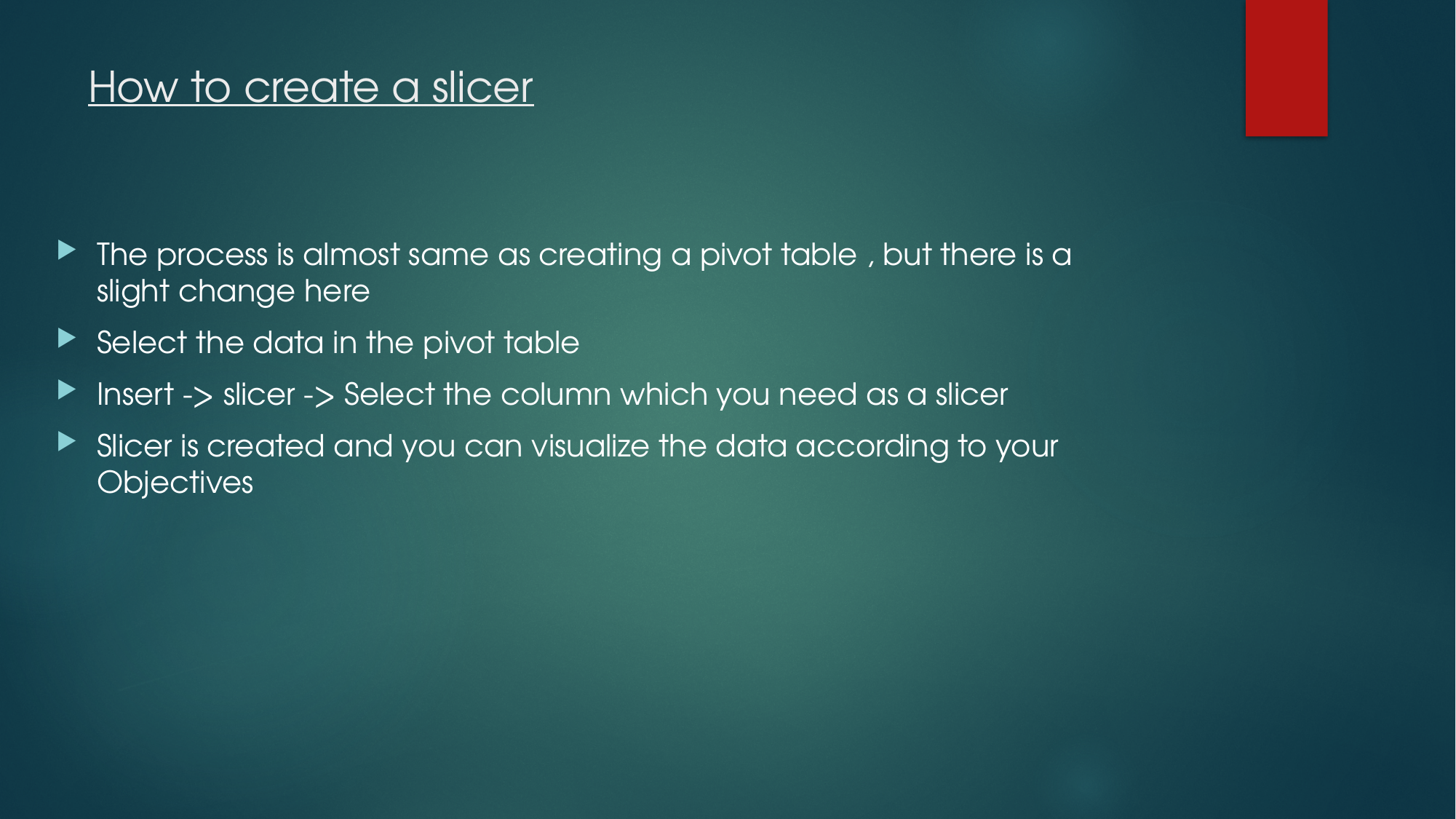

# How to create a slicer
The process is almost same as creating a pivot table , but there is a slight change here
Select the data in the pivot table
Insert -> slicer -> Select the column which you need as a slicer
Slicer is created and you can visualize the data according to your Objectives